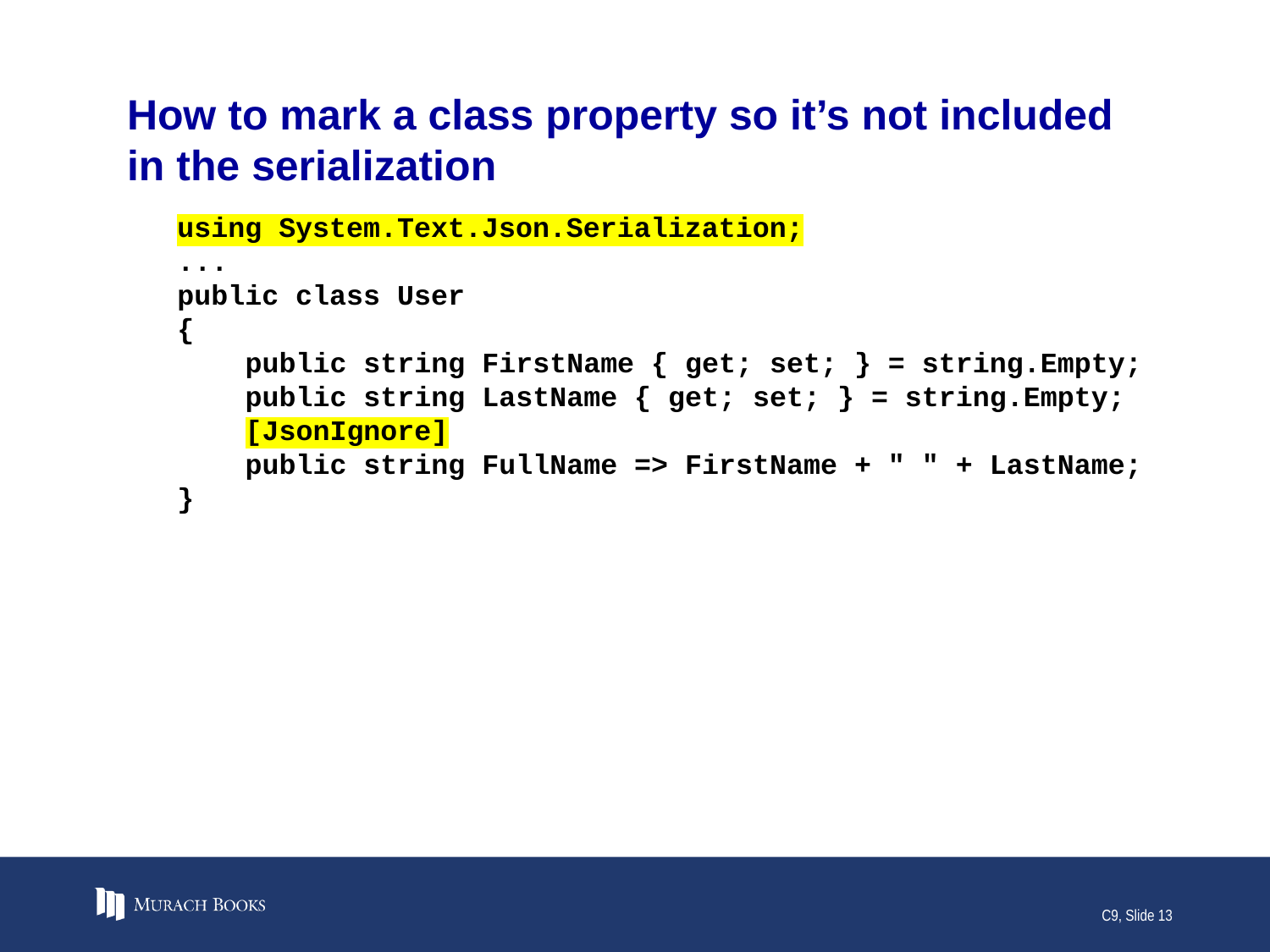

# How to mark a class property so it’s not included in the serialization
using System.Text.Json.Serialization;
...
public class User
{
    public string FirstName { get; set; } = string.Empty;
    public string LastName { get; set; } = string.Empty;
    [JsonIgnore]
    public string FullName => FirstName + " " + LastName;
}

C9, Slide 13